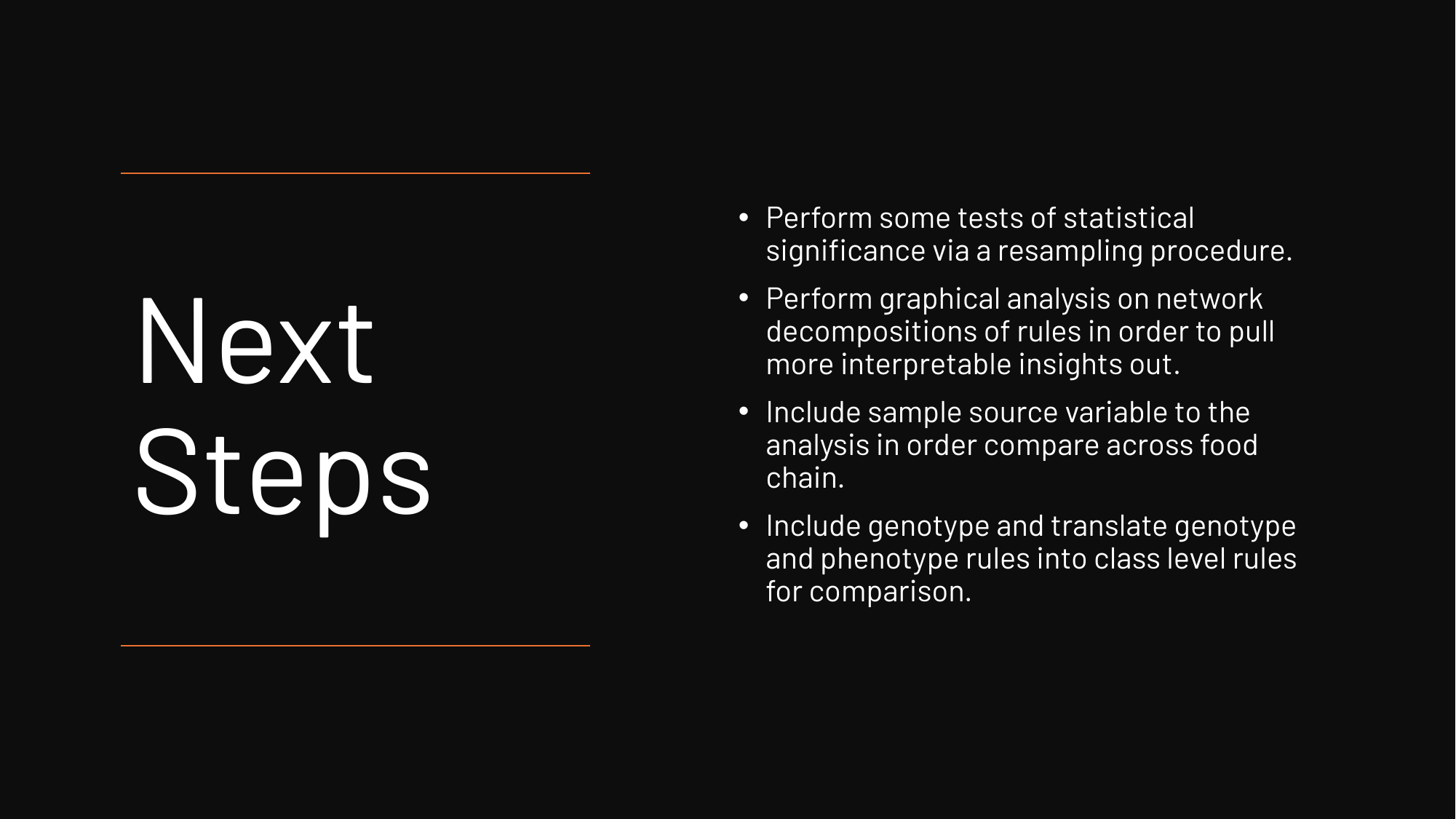

Perform some tests of statistical significance via a resampling procedure.
Perform graphical analysis on network decompositions of rules in order to pull more interpretable insights out.
Include sample source variable to the analysis in order compare across food chain.
Include genotype and translate genotype and phenotype rules into class level rules for comparison.
# Next Steps